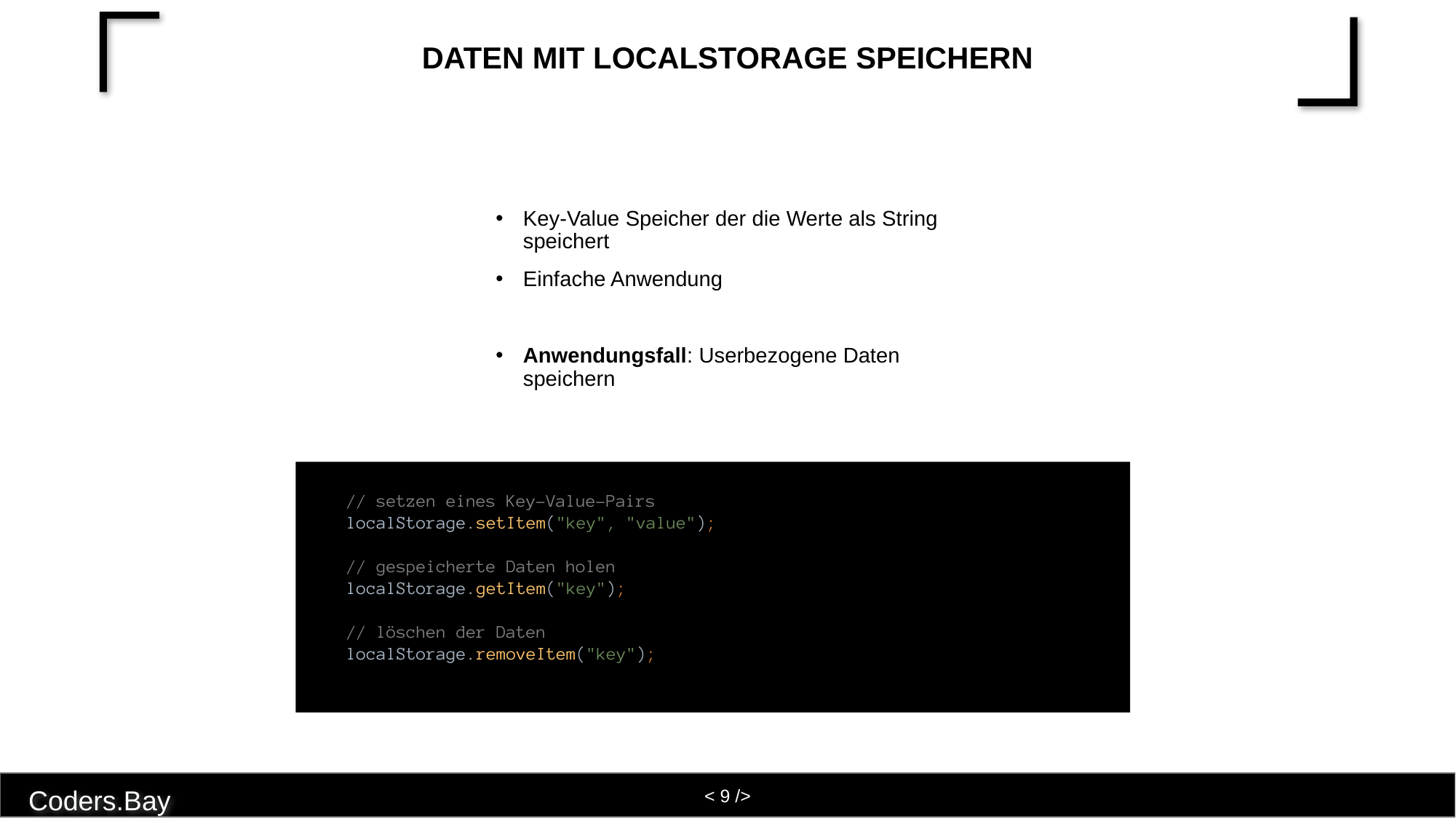

# Daten mit localStorage speichern
Key-Value Speicher der die Werte als String speichert
Einfache Anwendung

Anwendungsfall: Userbezogene Daten speichern
    // setzen eines Key-Value-Pairs
    localStorage.setItem("key", "value");

    // gespeicherte Daten holen
    localStorage.getItem("key");

    // löschen der Daten
    localStorage.removeItem("key");